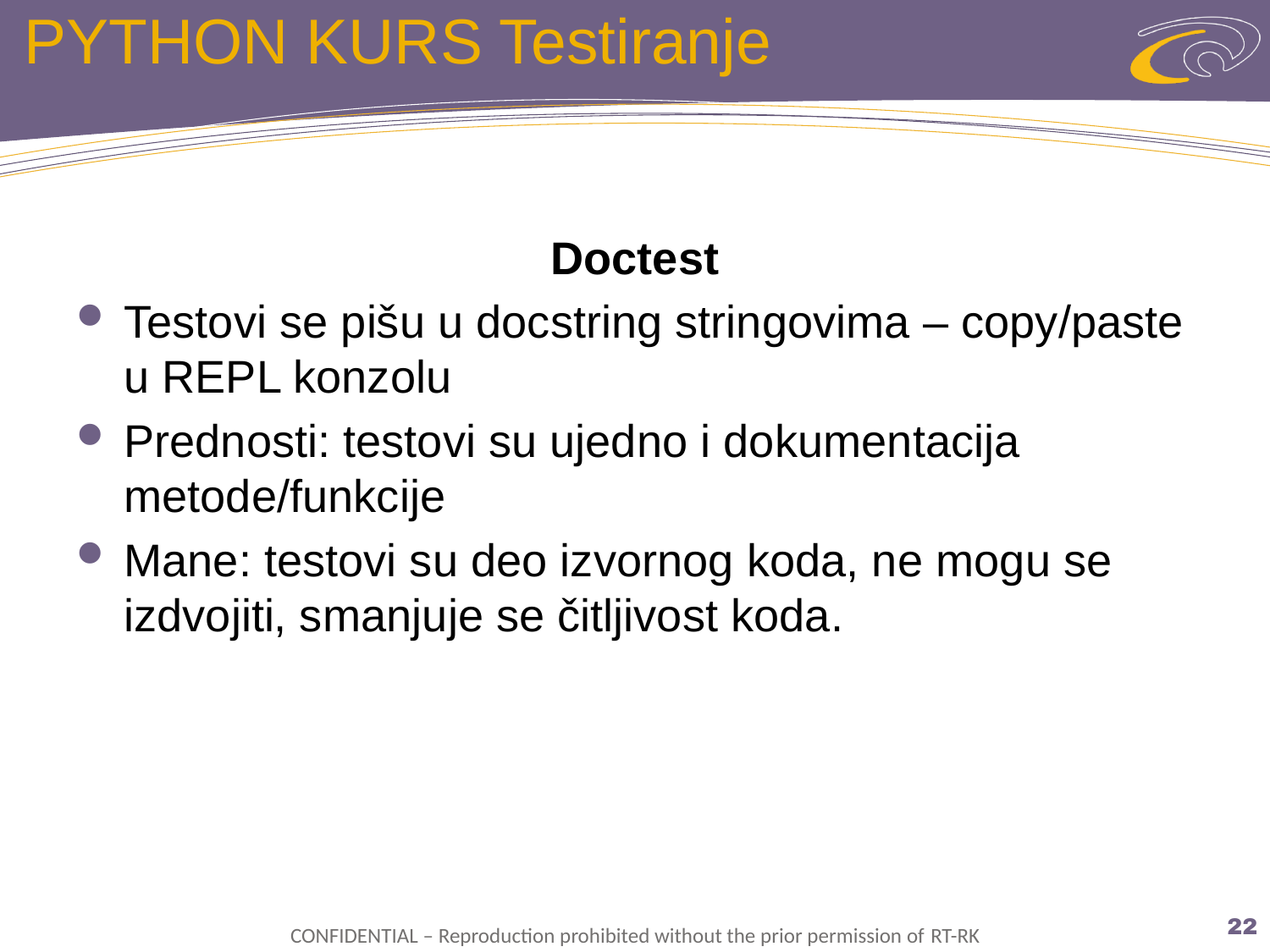

# PYTHON KURS Testiranje
Doctest
Testovi se pišu u docstring stringovima – copy/paste u REPL konzolu
Prednosti: testovi su ujedno i dokumentacija metode/funkcije
Mane: testovi su deo izvornog koda, ne mogu se izdvojiti, smanjuje se čitljivost koda.